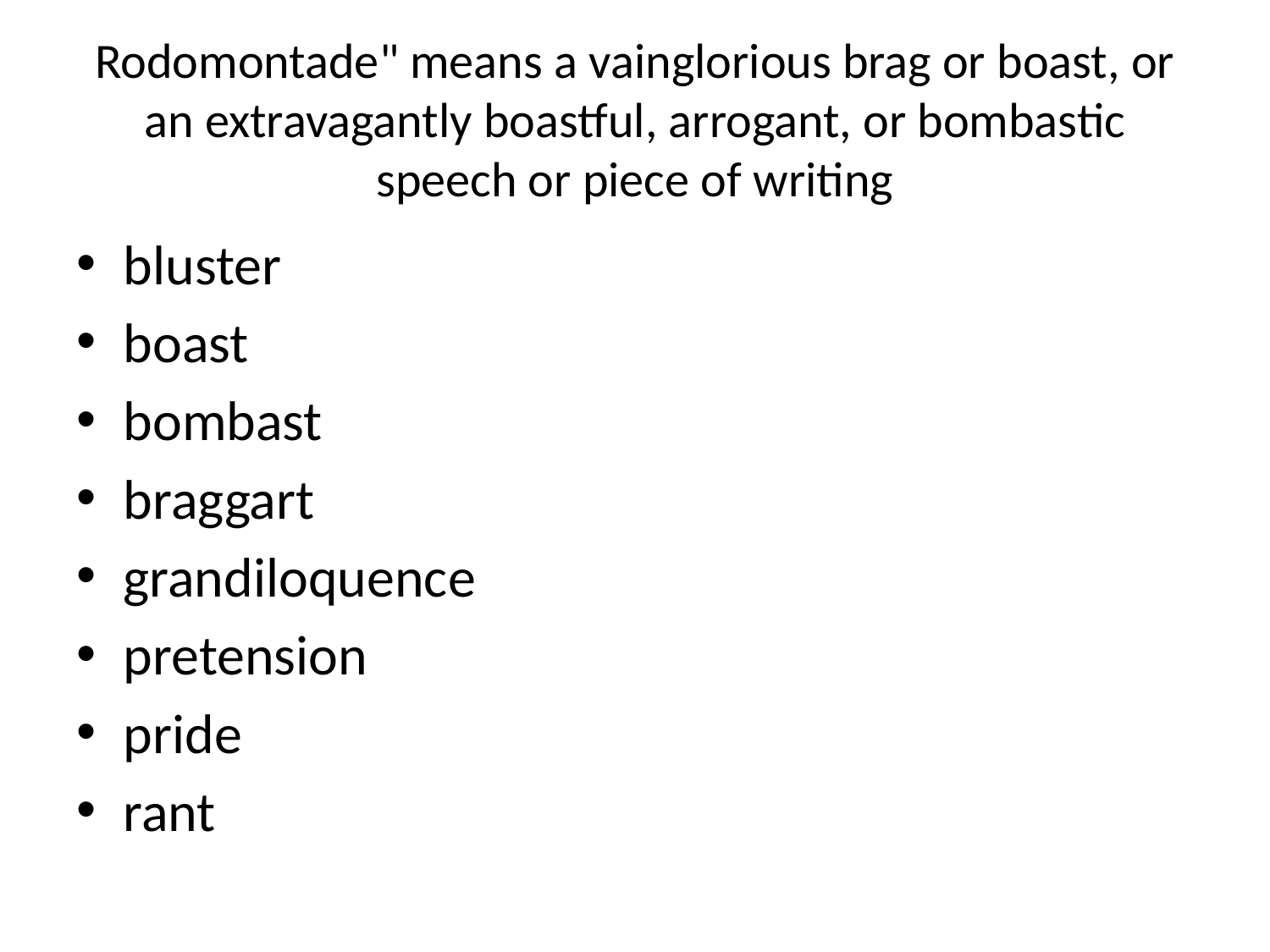

# Rodomontade" means a vainglorious brag or boast, or an extravagantly boastful, arrogant, or bombastic speech or piece of writing
bluster
boast
bombast
braggart
grandiloquence
pretension
pride
rant